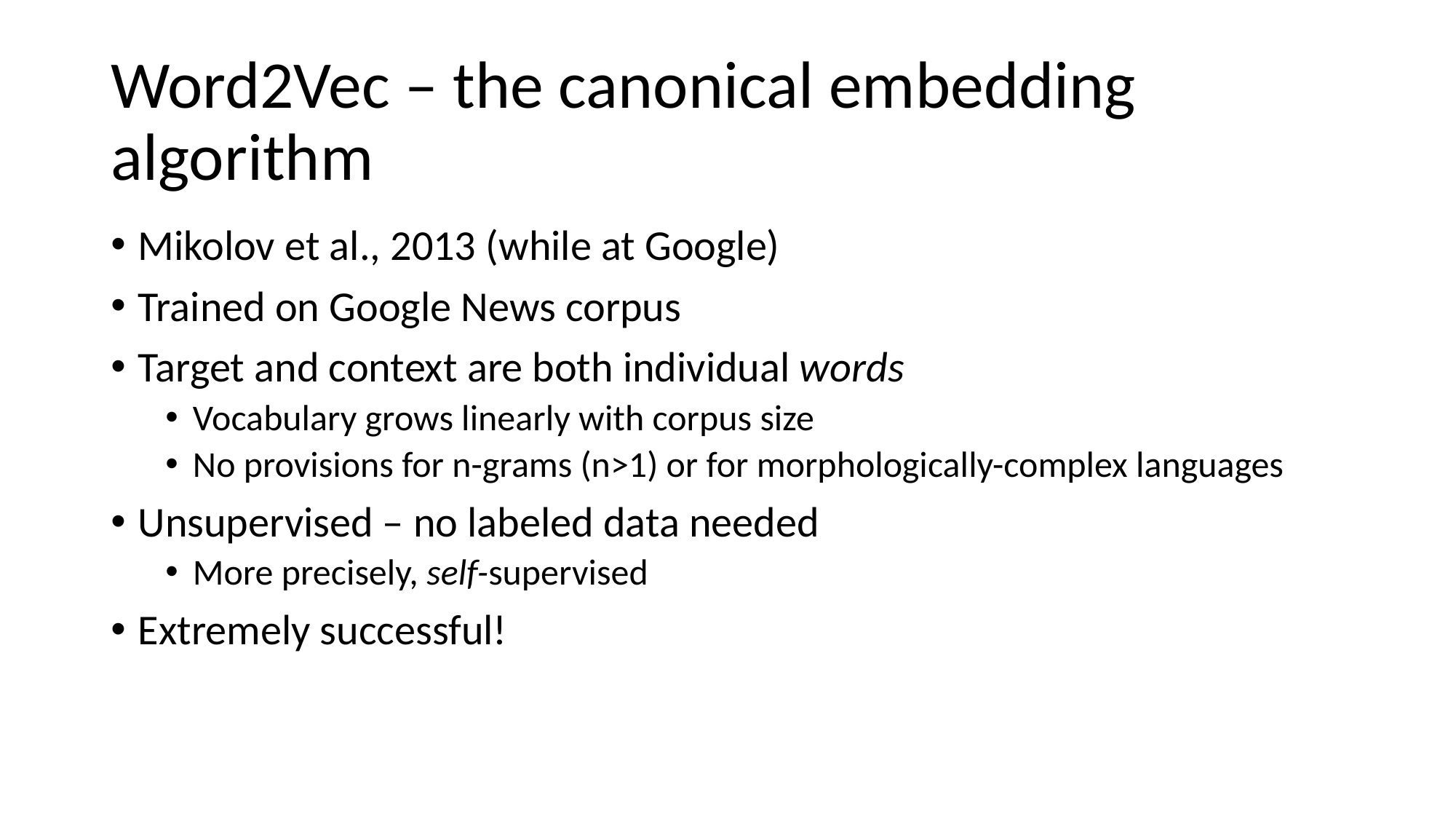

# Word2Vec – the canonical embedding algorithm
Mikolov et al., 2013 (while at Google)
Trained on Google News corpus
Target and context are both individual words
Vocabulary grows linearly with corpus size
No provisions for n-grams (n>1) or for morphologically-complex languages
Unsupervised – no labeled data needed
More precisely, self-supervised
Extremely successful!